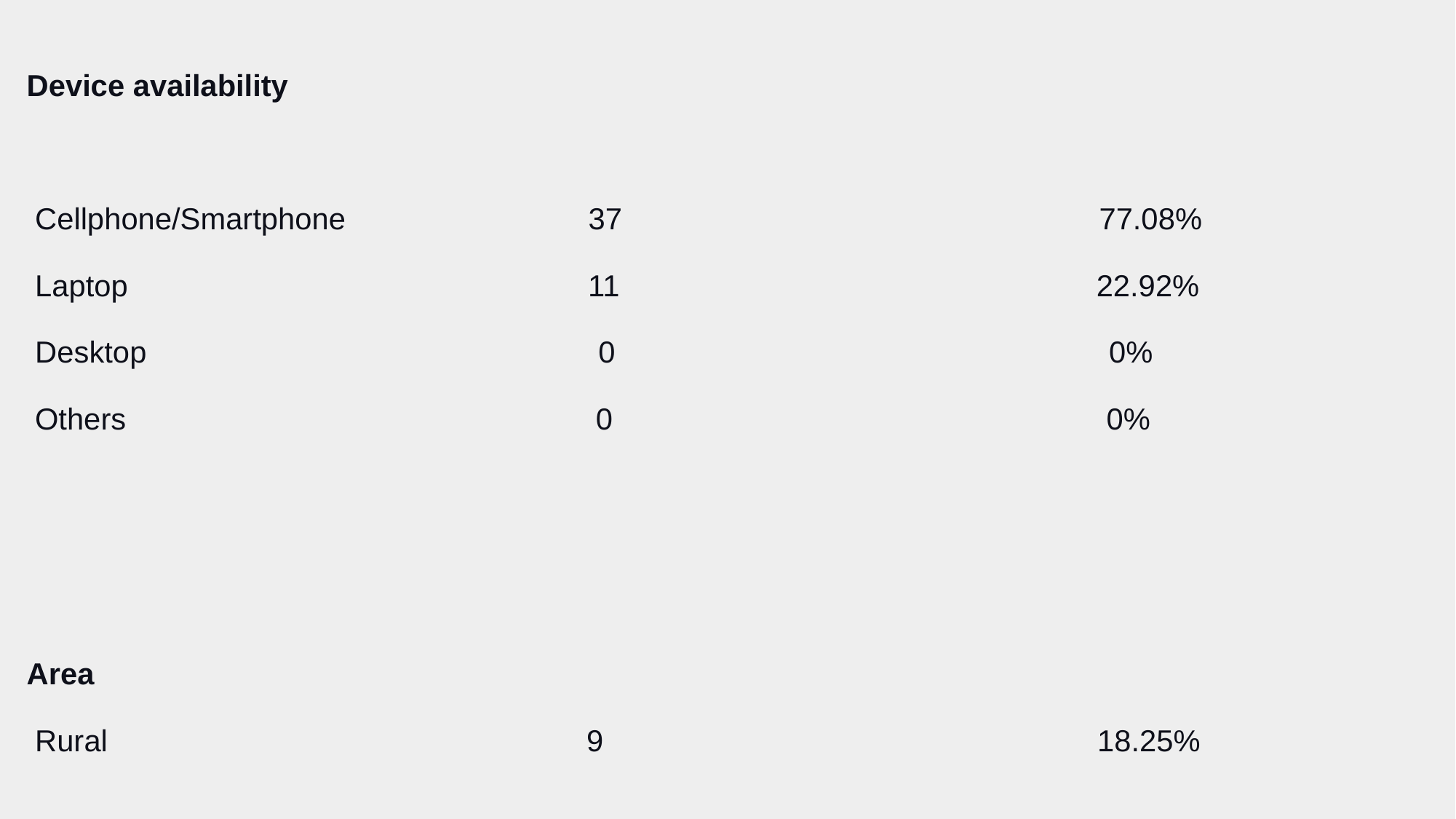

Device availability

 Cellphone/Smartphone                             37                                                         77.08%
 Laptop                                                       11                                                         22.92%
 Desktop                                                      0                                                           0%
 Others                                                        0                                                           0%

Area
 Rural                                                         9                                                           18.25%
 Urban                                                        39                                                         81.25%